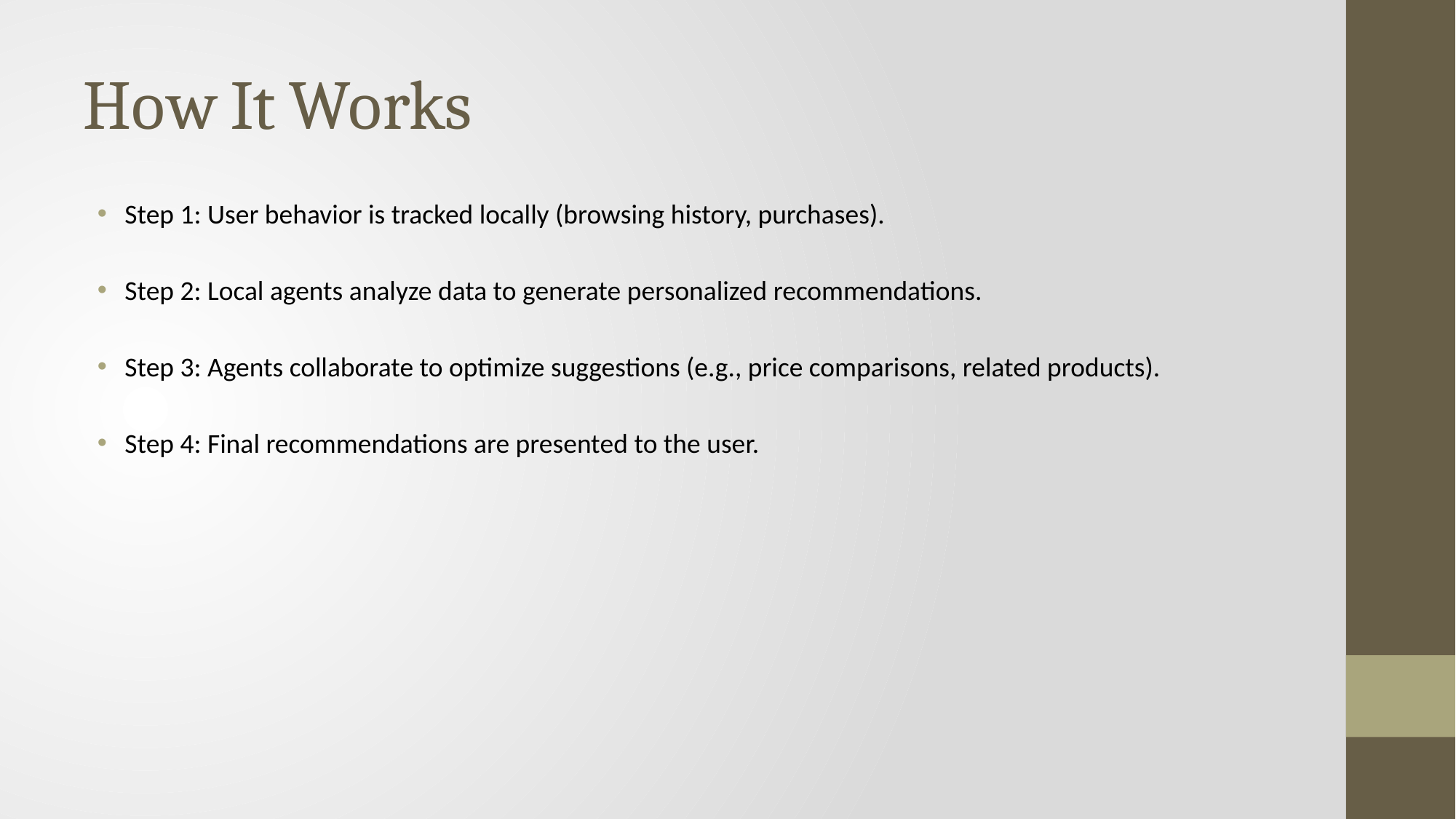

# How It Works
Step 1: User behavior is tracked locally (browsing history, purchases).

Step 2: Local agents analyze data to generate personalized recommendations.

Step 3: Agents collaborate to optimize suggestions (e.g., price comparisons, related products).

Step 4: Final recommendations are presented to the user.